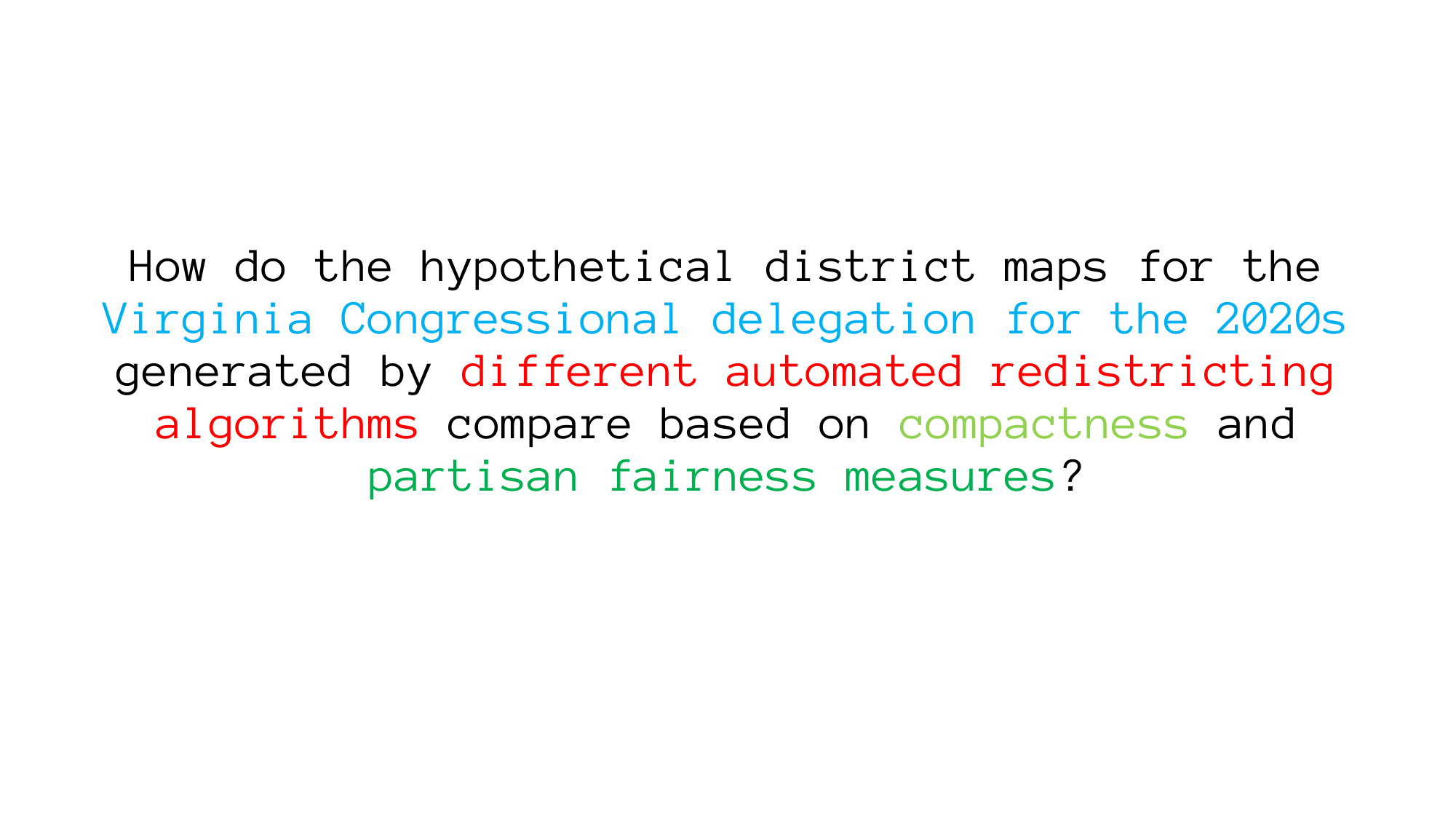

# How do the hypothetical district maps for the Virginia Congressional delegation for the 2020s generated by different automated redistricting algorithms compare based on compactness and partisan fairness measures?